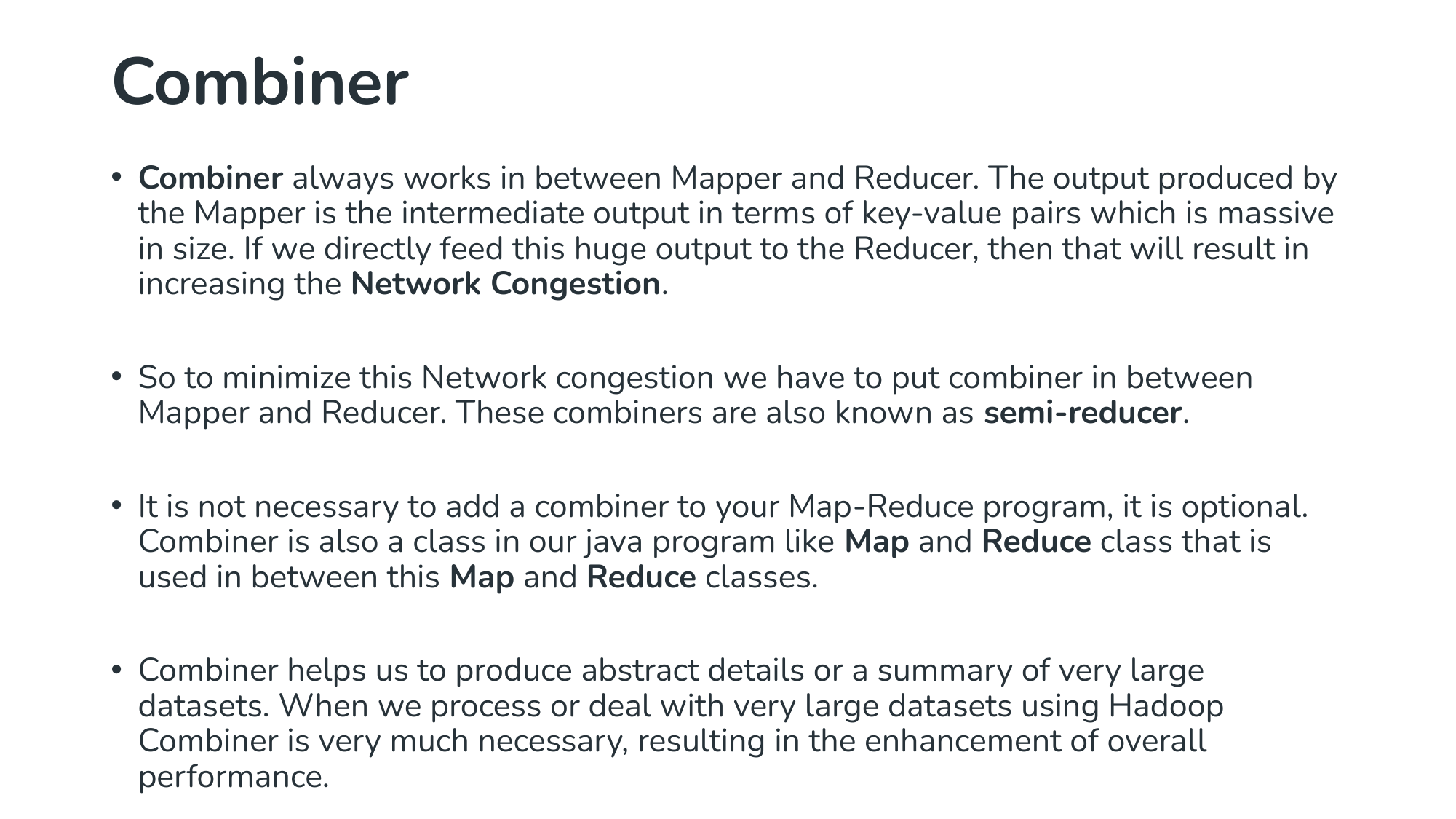

# Combiner
Combiner always works in between Mapper and Reducer. The output produced by the Mapper is the intermediate output in terms of key-value pairs which is massive in size. If we directly feed this huge output to the Reducer, then that will result in increasing the Network Congestion.

So to minimize this Network congestion we have to put combiner in between Mapper and Reducer. These combiners are also known as semi-reducer.

It is not necessary to add a combiner to your Map-Reduce program, it is optional. Combiner is also a class in our java program like Map and Reduce class that is used in between this Map and Reduce classes.

Combiner helps us to produce abstract details or a summary of very large datasets. When we process or deal with very large datasets using Hadoop Combiner is very much necessary, resulting in the enhancement of overall performance.